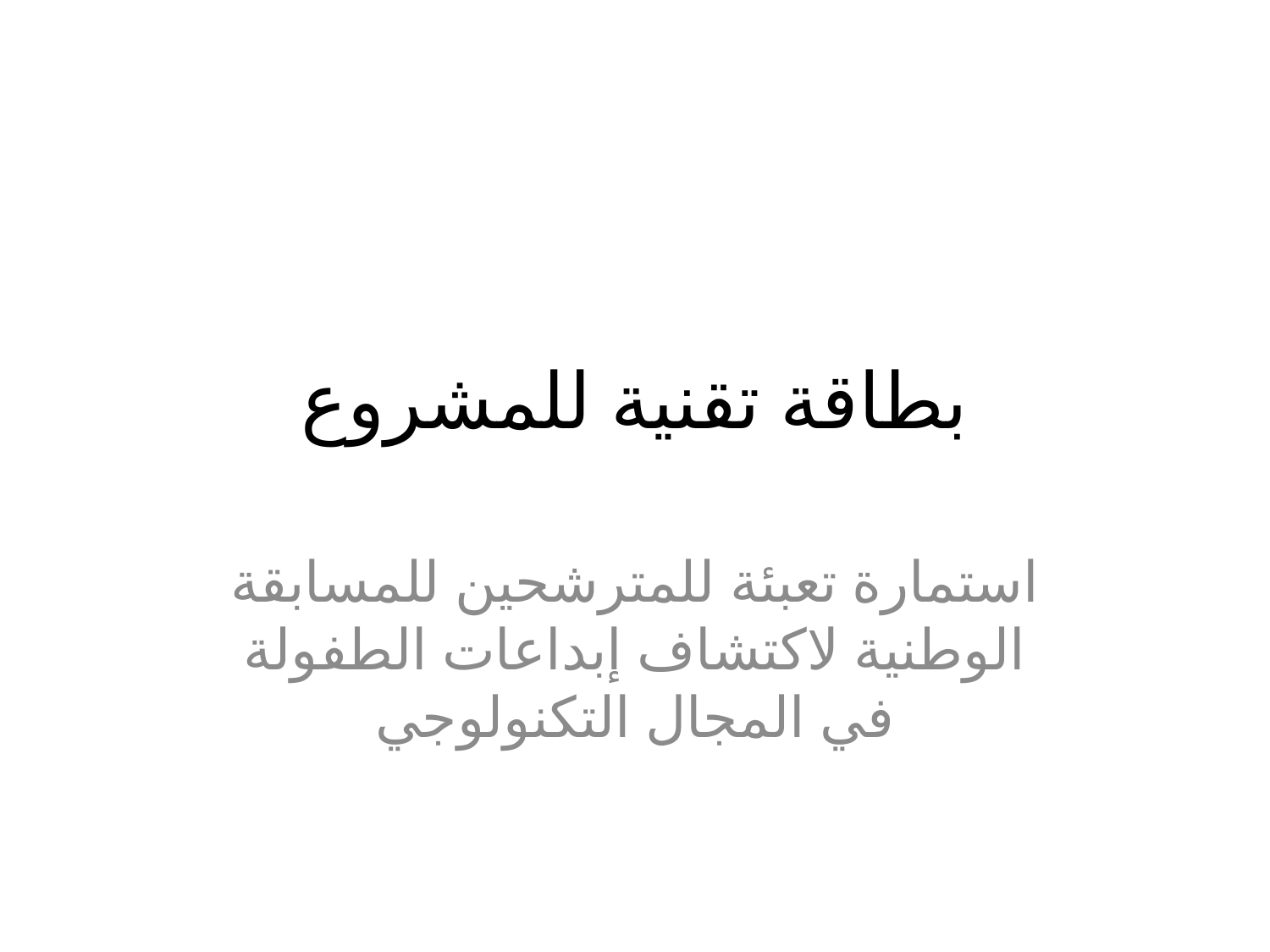

# بطاقة تقنية للمشروع
استمارة تعبئة للمترشحين للمسابقة الوطنية لاكتشاف إبداعات الطفولة في المجال التكنولوجي